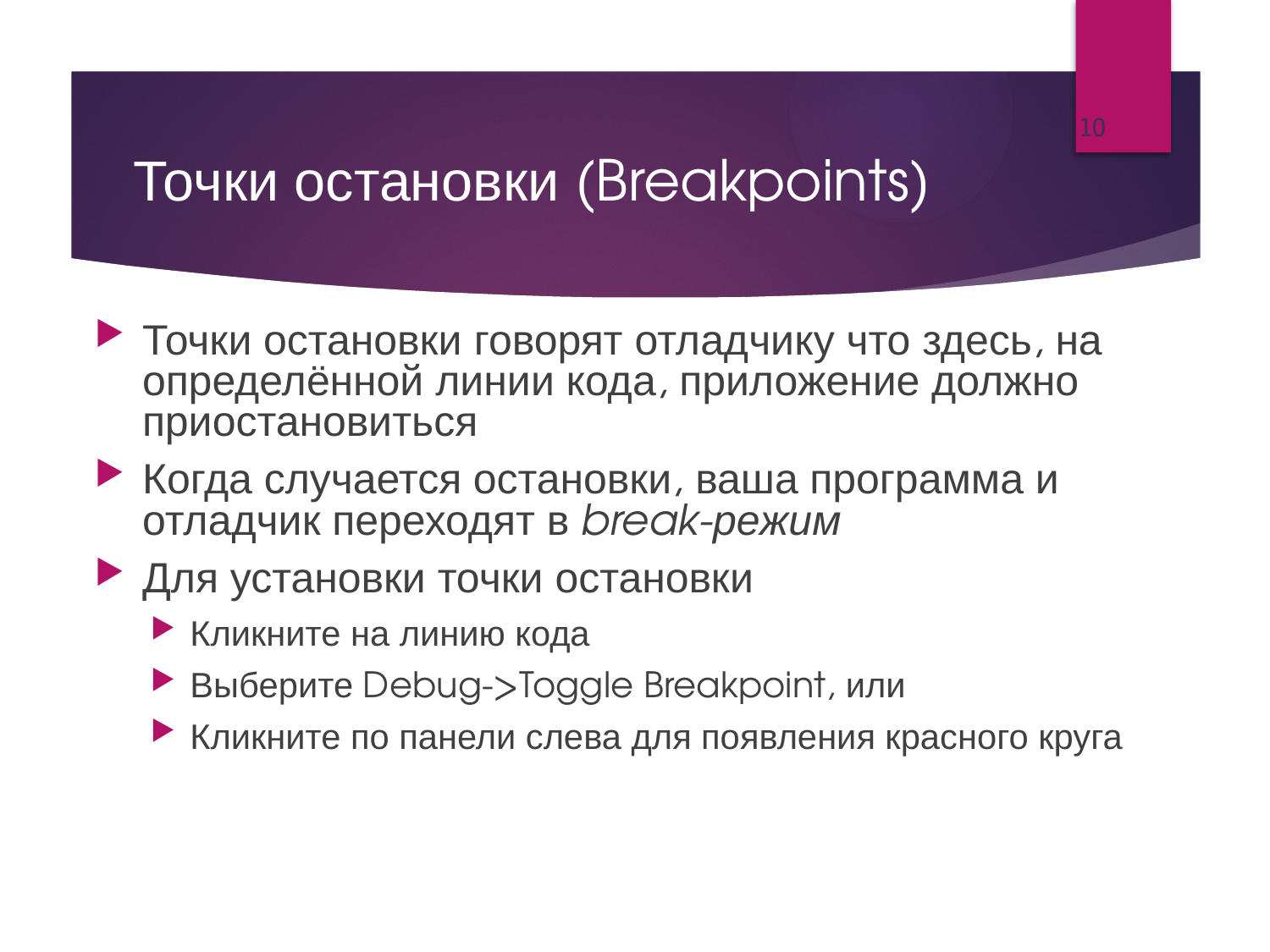

10
# Точки остановки (Breakpoints)
Точки остановки говорят отладчику что здесь, на определённой линии кода, приложение должно приостановиться
Когда случается остановки, ваша программа и отладчик переходят в break-режим
Для установки точки остановки
Кликните на линию кода
Выберите Debug->Toggle Breakpoint, или
Кликните по панели слева для появления красного круга